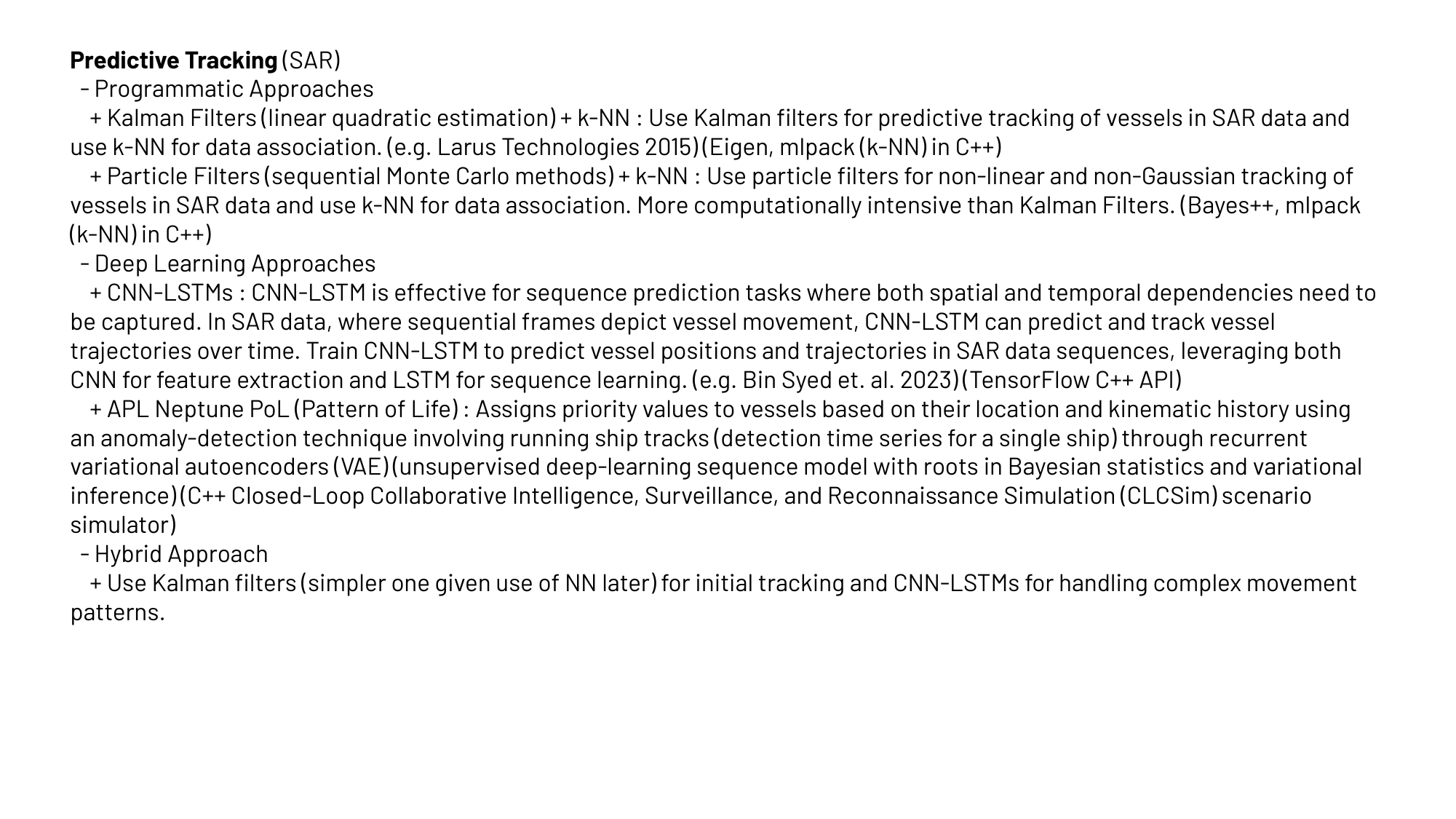

Predictive Tracking (SAR)
  - Programmatic Approaches
    + Kalman Filters (linear quadratic estimation) + k-NN : Use Kalman filters for predictive tracking of vessels in SAR data and use k-NN for data association. (e.g. Larus Technologies 2015) (Eigen, mlpack (k-NN) in C++)
    + Particle Filters (sequential Monte Carlo methods) + k-NN : Use particle filters for non-linear and non-Gaussian tracking of vessels in SAR data and use k-NN for data association. More computationally intensive than Kalman Filters. (Bayes++, mlpack (k-NN) in C++)
  - Deep Learning Approaches
    + CNN-LSTMs : CNN-LSTM is effective for sequence prediction tasks where both spatial and temporal dependencies need to be captured. In SAR data, where sequential frames depict vessel movement, CNN-LSTM can predict and track vessel trajectories over time. Train CNN-LSTM to predict vessel positions and trajectories in SAR data sequences, leveraging both CNN for feature extraction and LSTM for sequence learning. (e.g. Bin Syed et. al. 2023) (TensorFlow C++ API)
    + APL Neptune PoL (Pattern of Life) : Assigns priority values to vessels based on their location and kinematic history using an anomaly-detection technique involving running ship tracks (detection time series for a single ship) through recurrent variational autoencoders (VAE) (unsupervised deep-learning sequence model with roots in Bayesian statistics and variational inference) (C++ Closed-Loop Collaborative Intelligence, Surveillance, and Reconnaissance Simulation (CLCSim) scenario simulator)
  - Hybrid Approach
    + Use Kalman filters (simpler one given use of NN later) for initial tracking and CNN-LSTMs for handling complex movement patterns.